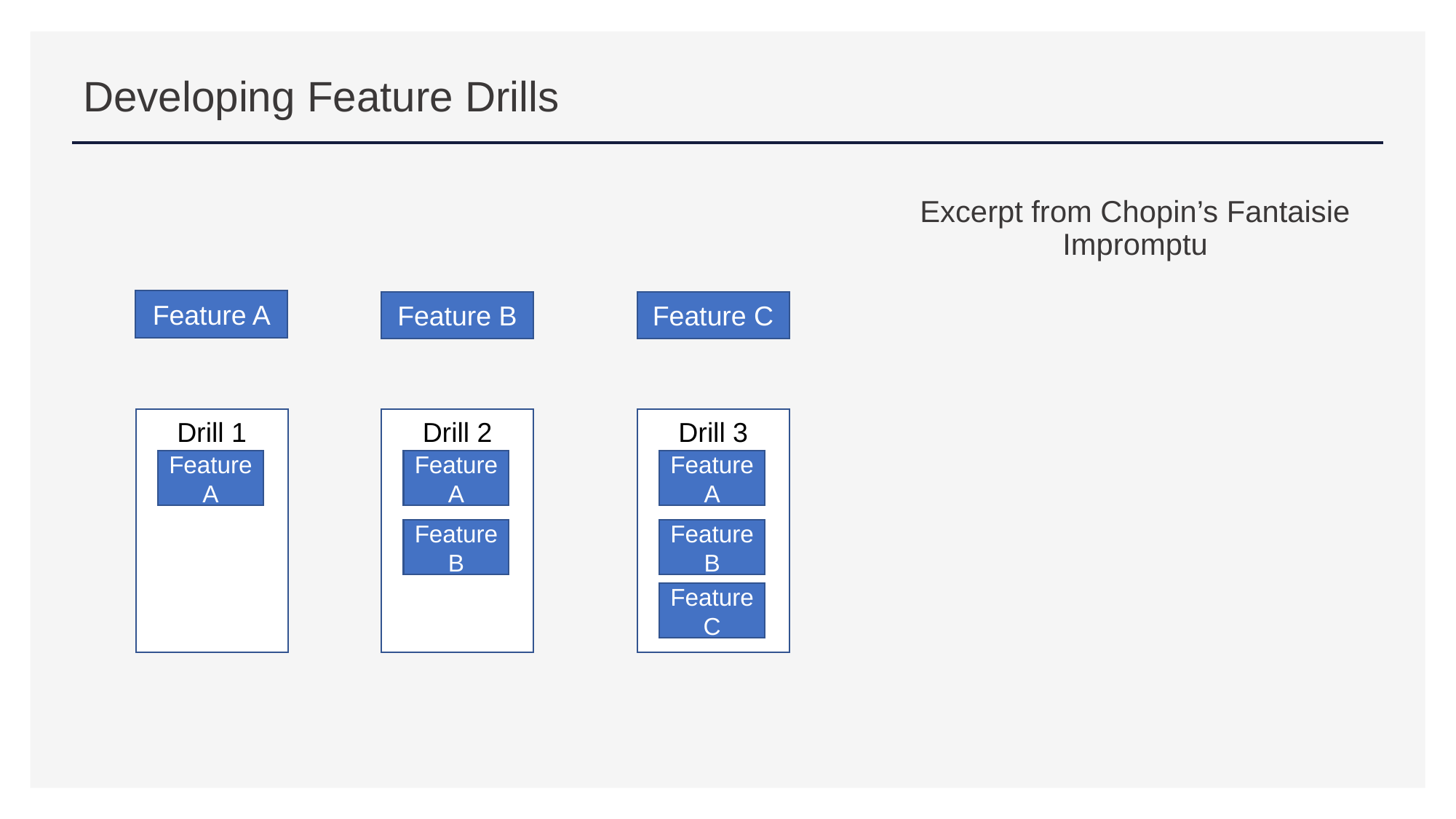

# Developing Feature Drills
Excerpt from Chopin’s Fantaisie Impromptu

Feature A
Feature B
Feature C
Drill 1
Drill 2
Drill 3
Feature A
Feature A
Feature A
Feature B
Feature B
Feature C